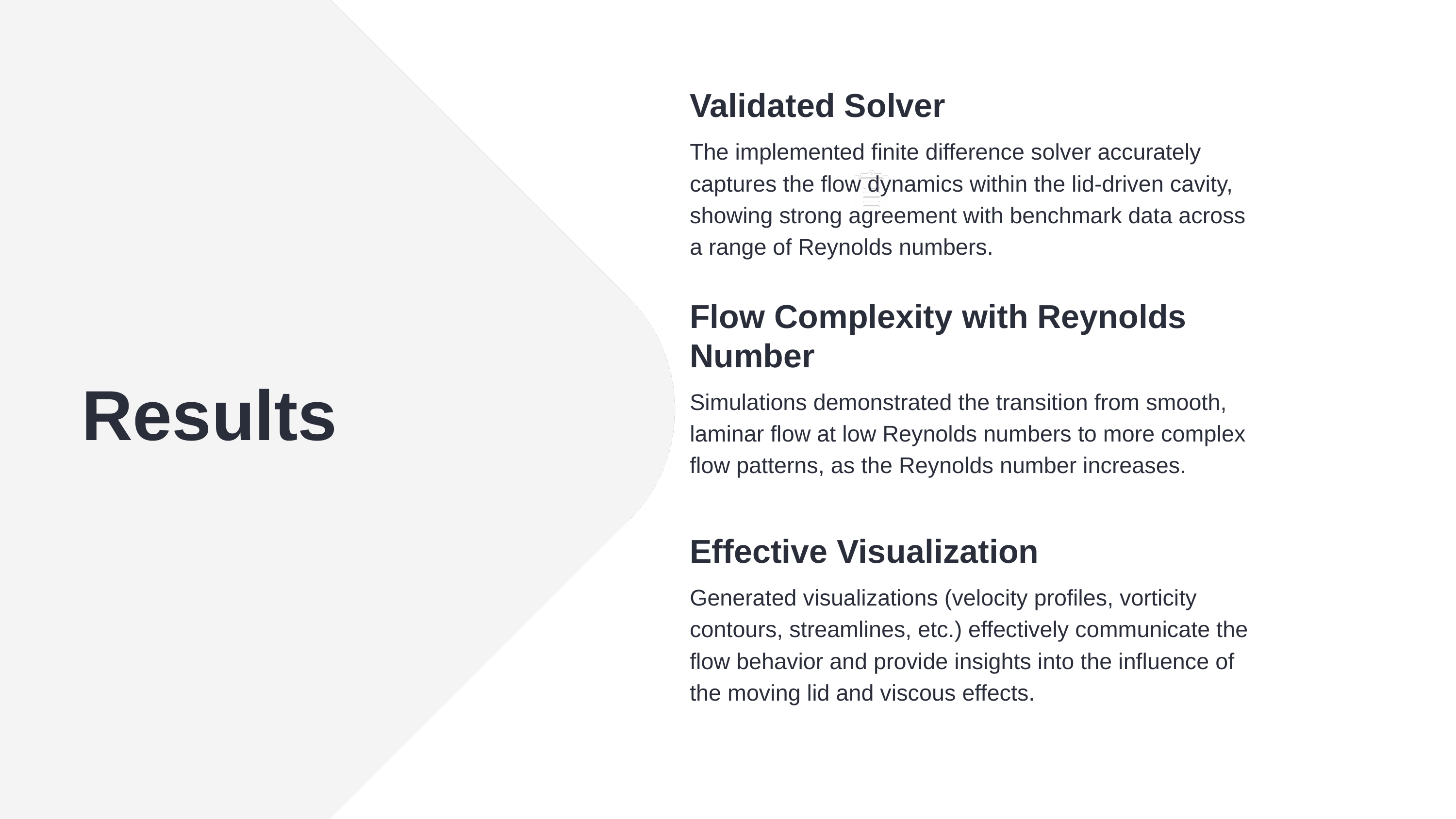

Validated Solver
The implemented finite difference solver accurately captures the flow dynamics within the lid-driven cavity, showing strong agreement with benchmark data across a range of Reynolds numbers.

Flow Complexity with Reynolds Number
Simulations demonstrated the transition from smooth, laminar flow at low Reynolds numbers to more complex flow patterns, as the Reynolds number increases.
Results

Effective Visualization
Generated visualizations (velocity profiles, vorticity contours, streamlines, etc.) effectively communicate the flow behavior and provide insights into the influence of the moving lid and viscous effects.